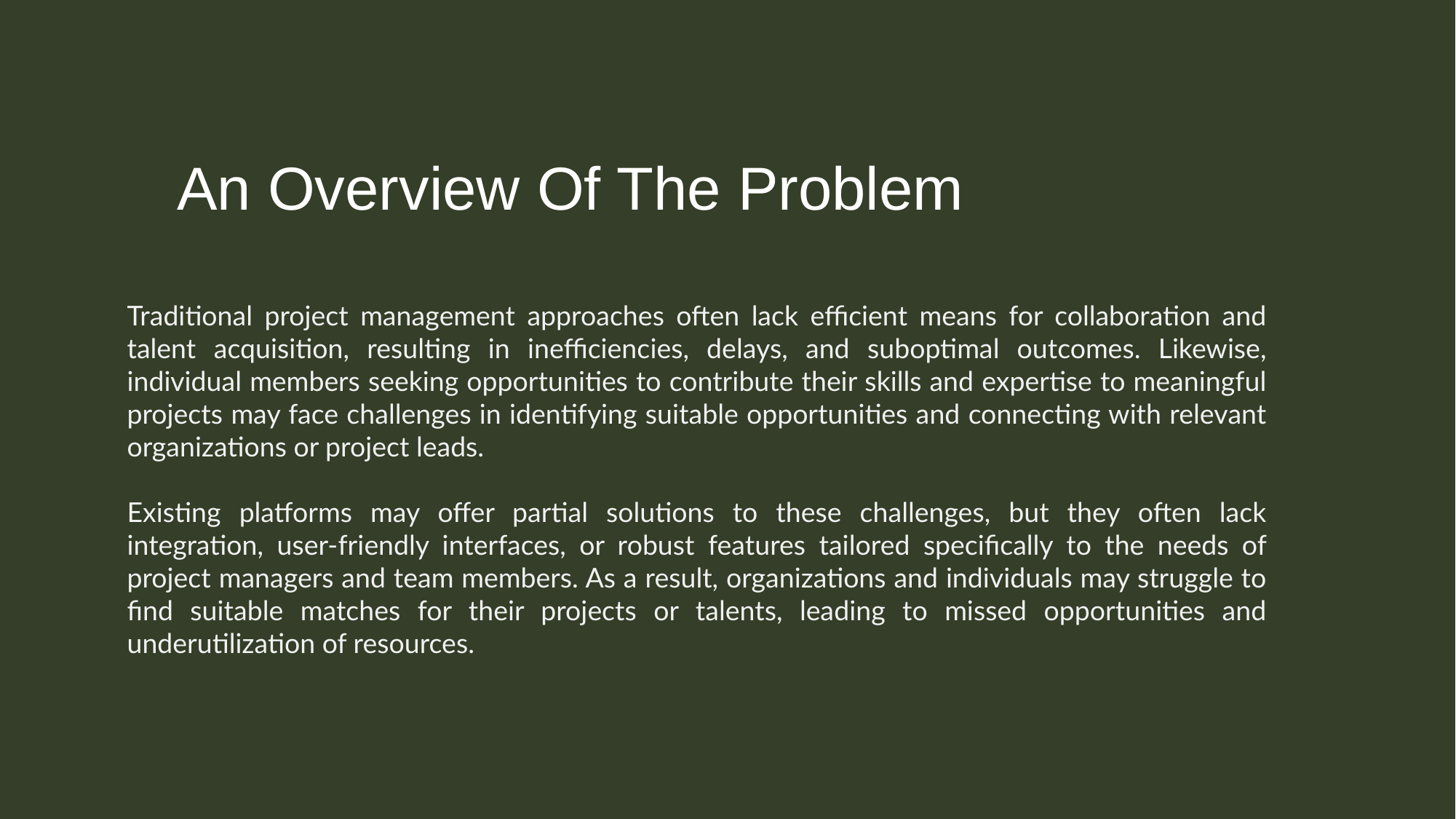

An Overview Of The Problem
Traditional project management approaches often lack efficient means for collaboration and talent acquisition, resulting in inefficiencies, delays, and suboptimal outcomes. Likewise, individual members seeking opportunities to contribute their skills and expertise to meaningful projects may face challenges in identifying suitable opportunities and connecting with relevant organizations or project leads.

Existing platforms may offer partial solutions to these challenges, but they often lack integration, user-friendly interfaces, or robust features tailored specifically to the needs of project managers and team members. As a result, organizations and individuals may struggle to find suitable matches for their projects or talents, leading to missed opportunities and underutilization of resources.

### Chart

| Category |
|---|
.